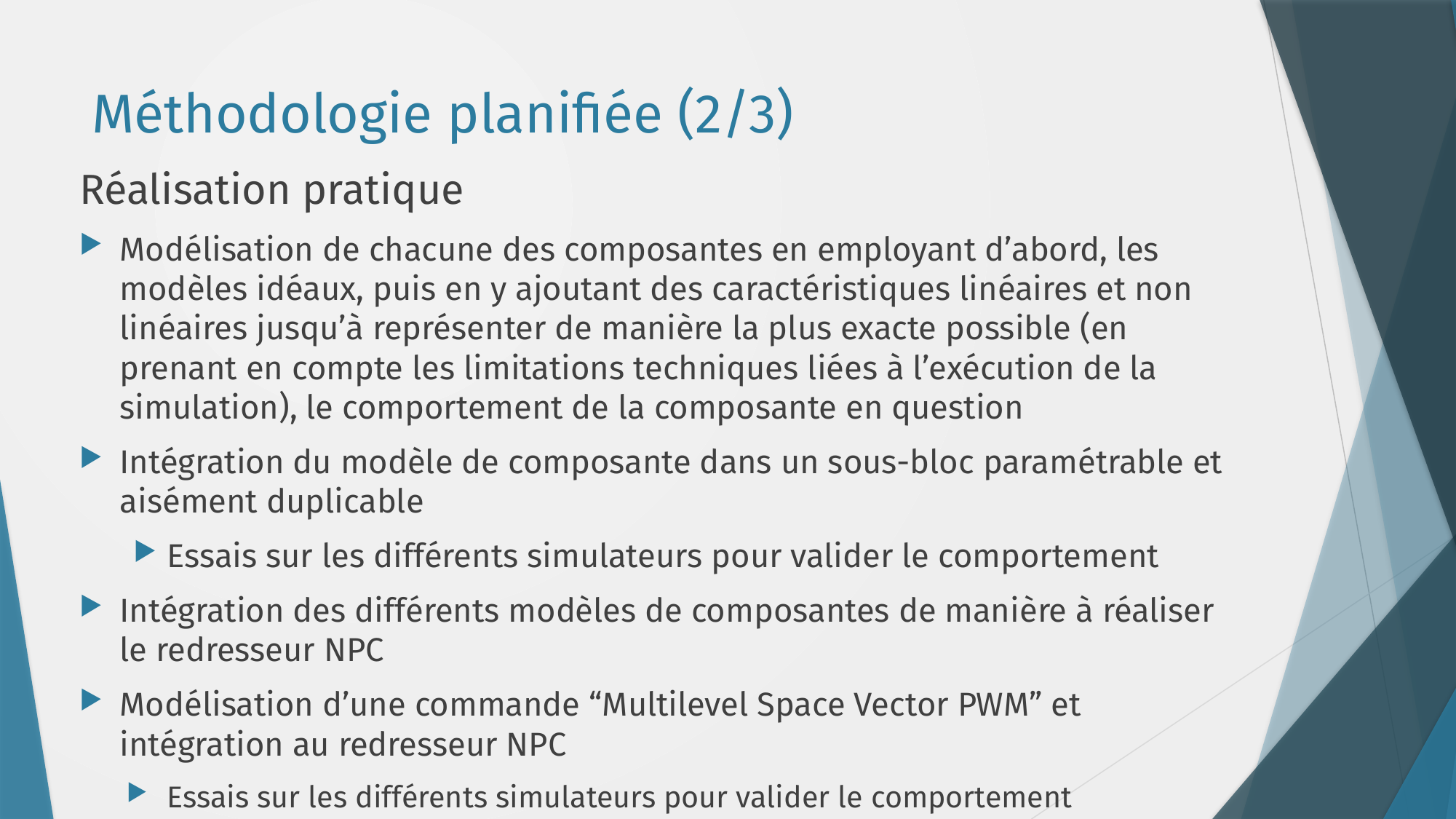

# Méthodologie planifiée (2/3)
Réalisation pratique
Modélisation de chacune des composantes en employant d’abord, les modèles idéaux, puis en y ajoutant des caractéristiques linéaires et non linéaires jusqu’à représenter de manière la plus exacte possible (en prenant en compte les limitations techniques liées à l’exécution de la simulation), le comportement de la composante en question
Intégration du modèle de composante dans un sous-bloc paramétrable et aisément duplicable
Essais sur les différents simulateurs pour valider le comportement
Intégration des différents modèles de composantes de manière à réaliser le redresseur NPC
Modélisation d’une commande “Multilevel Space Vector PWM” et intégration au redresseur NPC
Essais sur les différents simulateurs pour valider le comportement